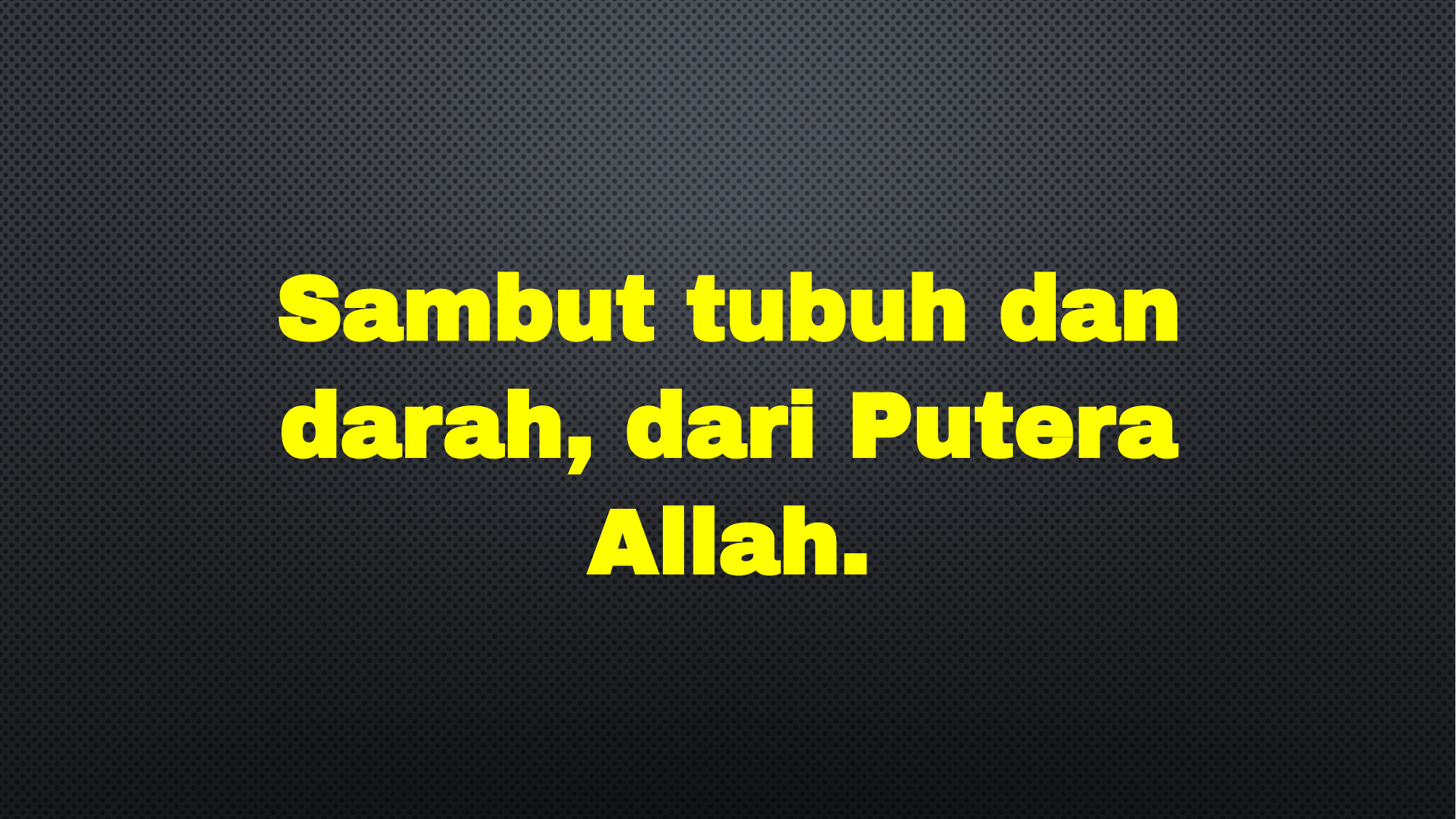

Sambut tubuh dan darah, dari Putera Allah.